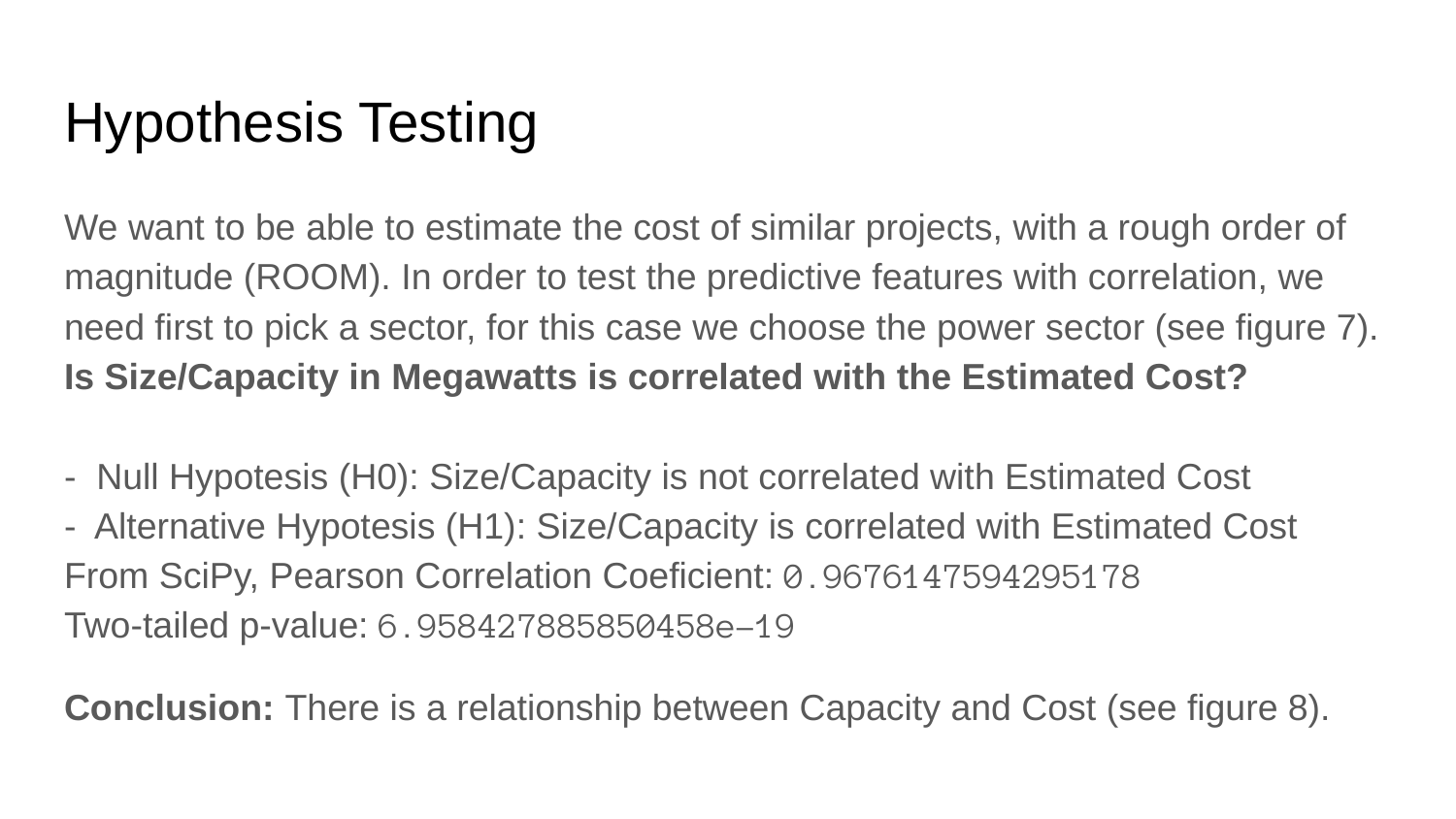

# Hypothesis Testing
We want to be able to estimate the cost of similar projects, with a rough order of magnitude (ROOM). In order to test the predictive features with correlation, we need first to pick a sector, for this case we choose the power sector (see figure 7).
Is Size/Capacity in Megawatts is correlated with the Estimated Cost?

-  Null Hypotesis (H0): Size/Capacity is not correlated with Estimated Cost
-  Alternative Hypotesis (H1): Size/Capacity is correlated with Estimated Cost
From SciPy, Pearson Correlation Coeficient: 0.9676147594295178
Two-tailed p-value: 6.958427885850458e-19
Conclusion: There is a relationship between Capacity and Cost (see figure 8).